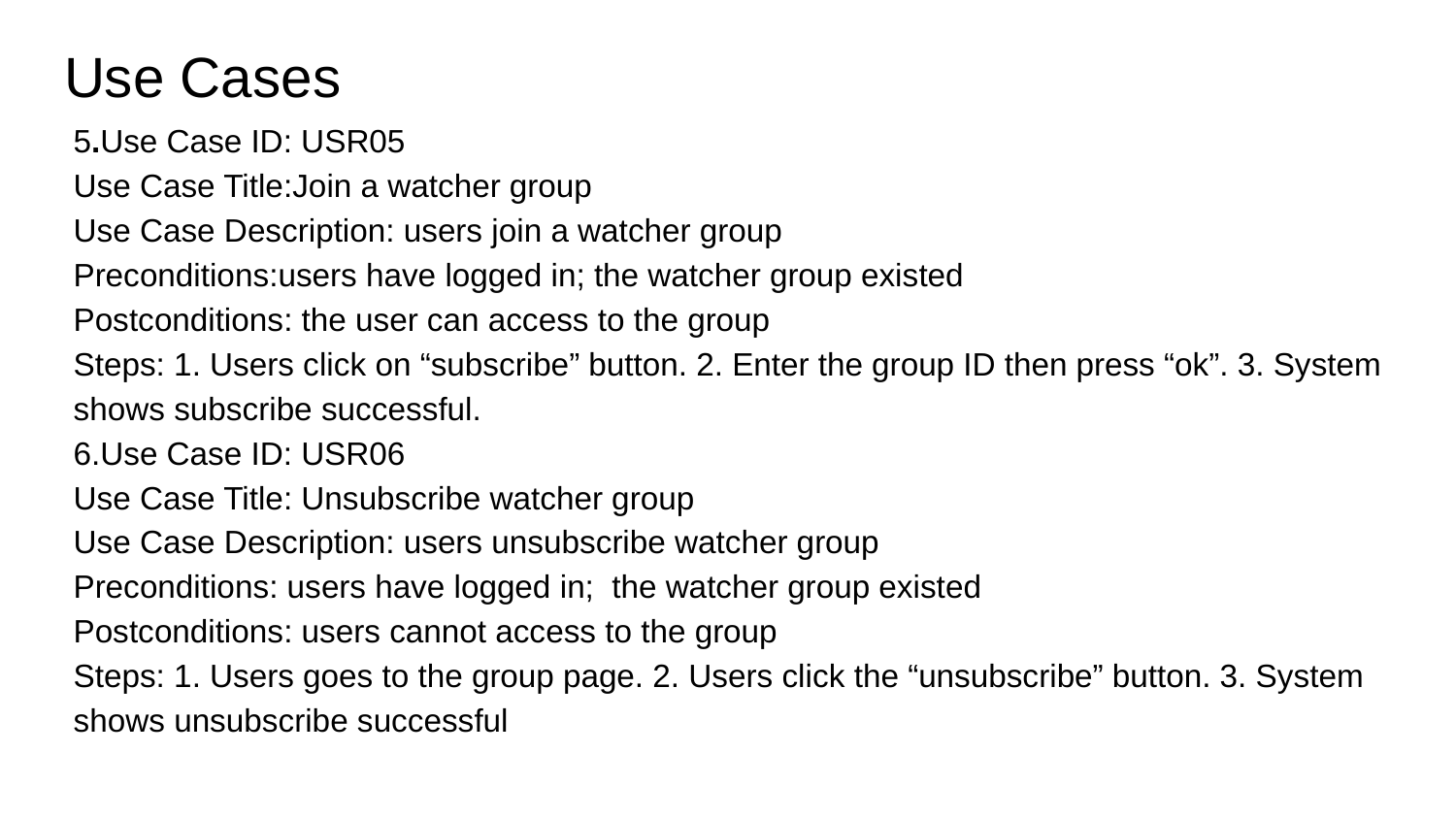

# Use Cases
5.Use Case ID: USR05
Use Case Title:Join a watcher group
Use Case Description: users join a watcher group
Preconditions:users have logged in; the watcher group existed
Postconditions: the user can access to the group
Steps: 1. Users click on “subscribe” button. 2. Enter the group ID then press “ok”. 3. System shows subscribe successful.
6.Use Case ID: USR06
Use Case Title: Unsubscribe watcher group
Use Case Description: users unsubscribe watcher group
Preconditions: users have logged in;  the watcher group existed
Postconditions: users cannot access to the group
Steps: 1. Users goes to the group page. 2. Users click the “unsubscribe” button. 3. System shows unsubscribe successful